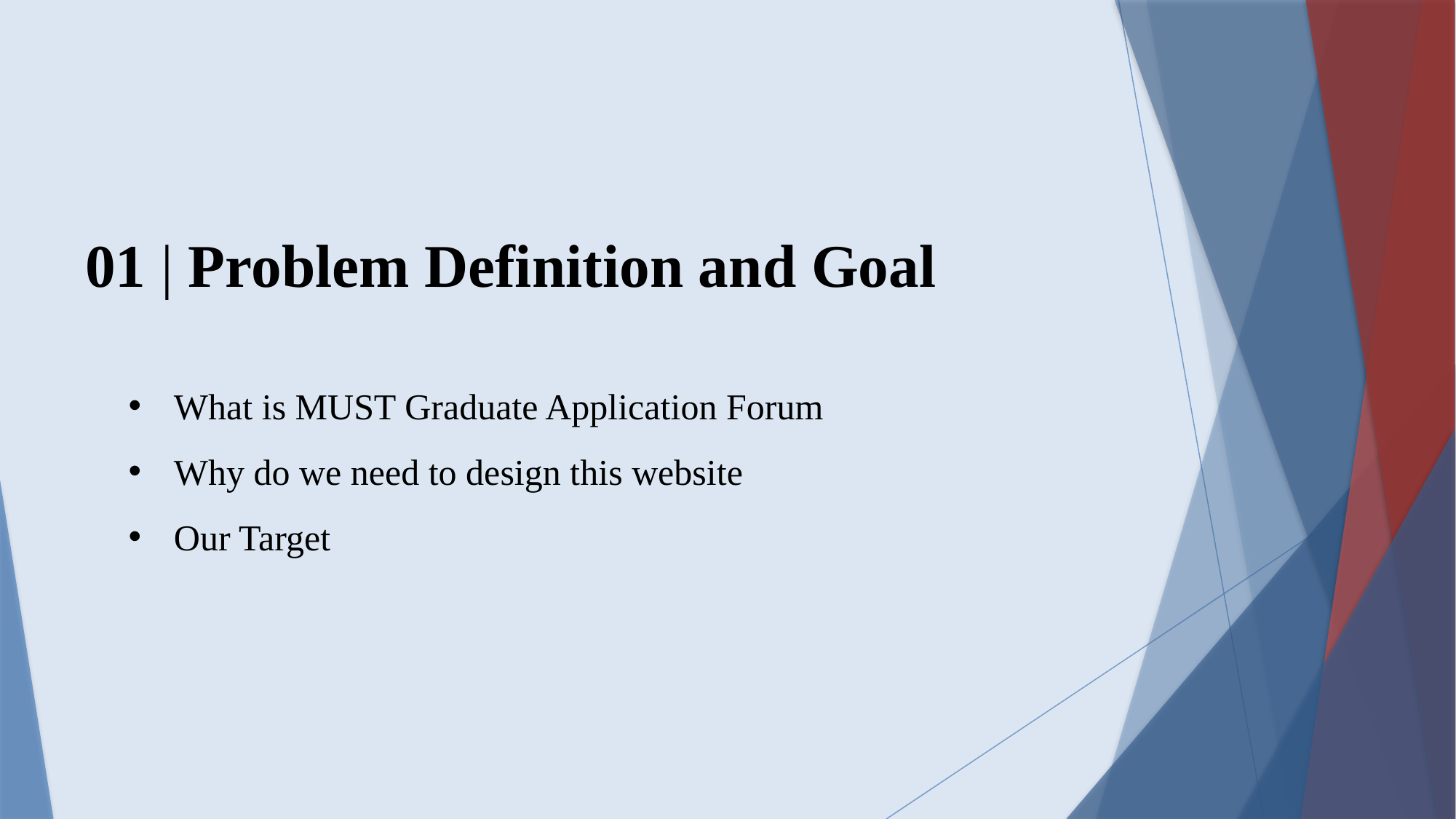

01 | Problem Definition and Goal
What is MUST Graduate Application Forum
Why do we need to design this website
Our Target